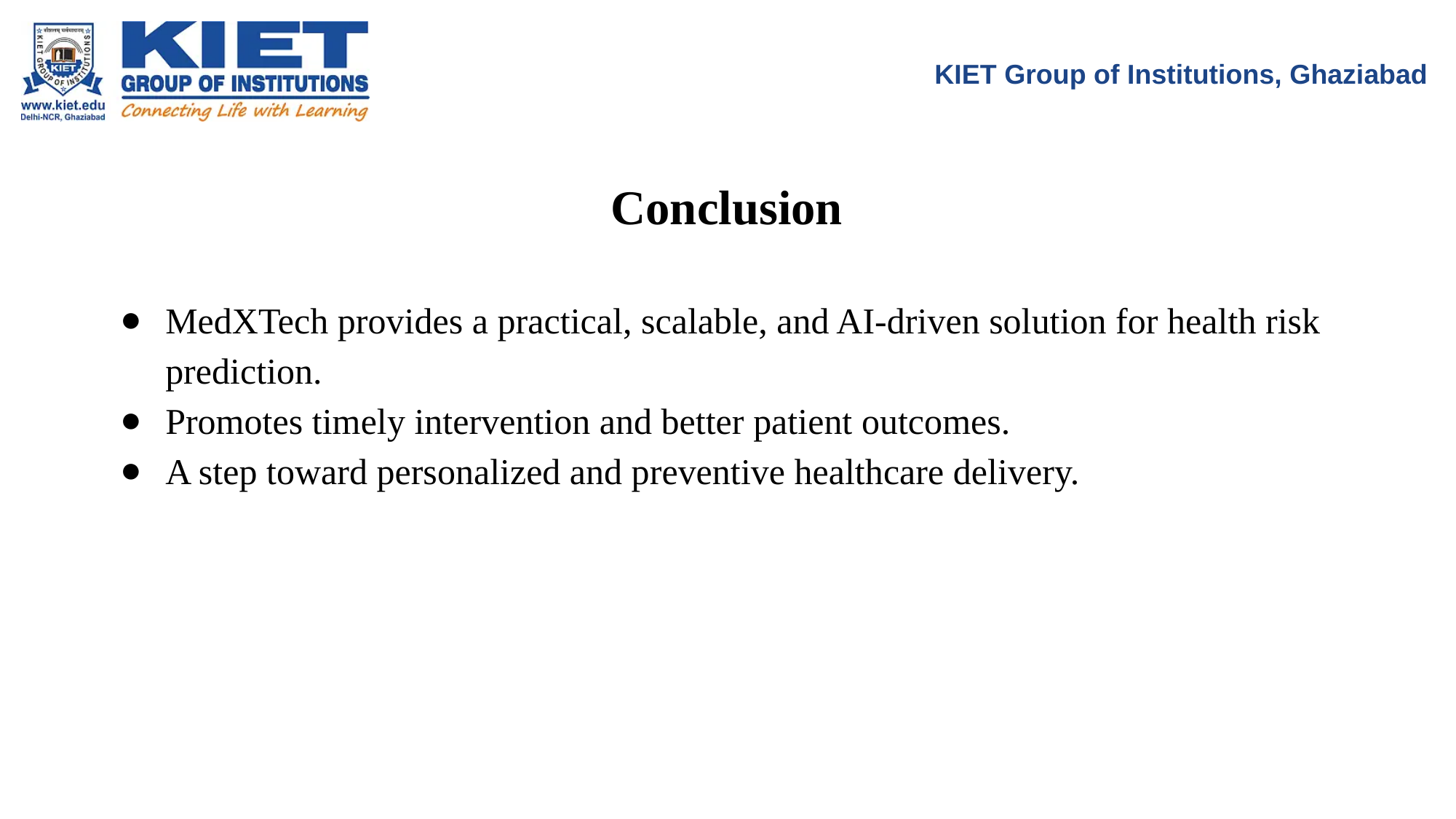

KIET Group of Institutions, Ghaziabad
Conclusion

MedXTech provides a practical, scalable, and AI-driven solution for health risk prediction.
Promotes timely intervention and better patient outcomes.
A step toward personalized and preventive healthcare delivery.